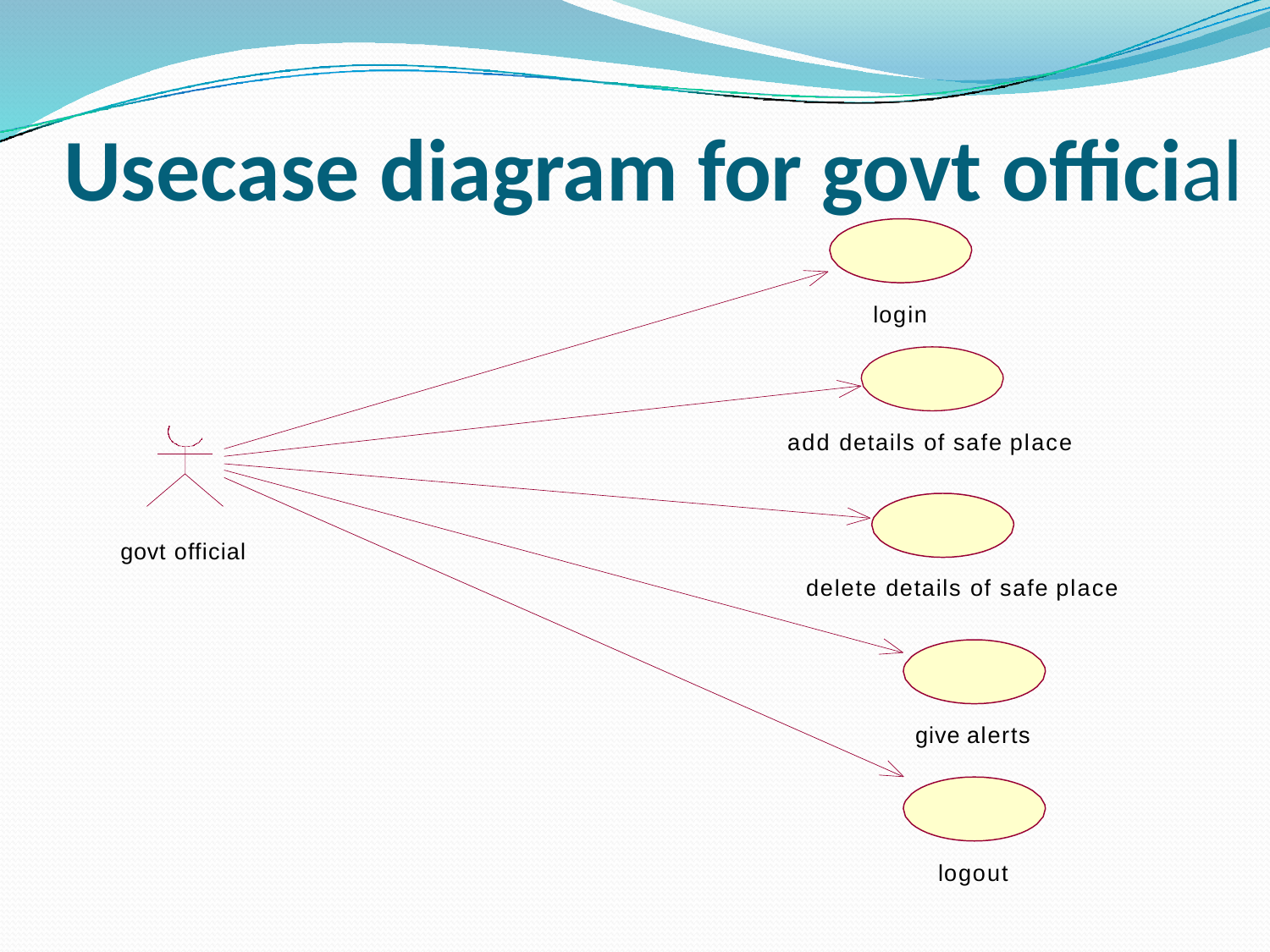

# Usecase diagram for govt official

login

add details of safe place

govt official

delete details of safe place

give alerts

logout